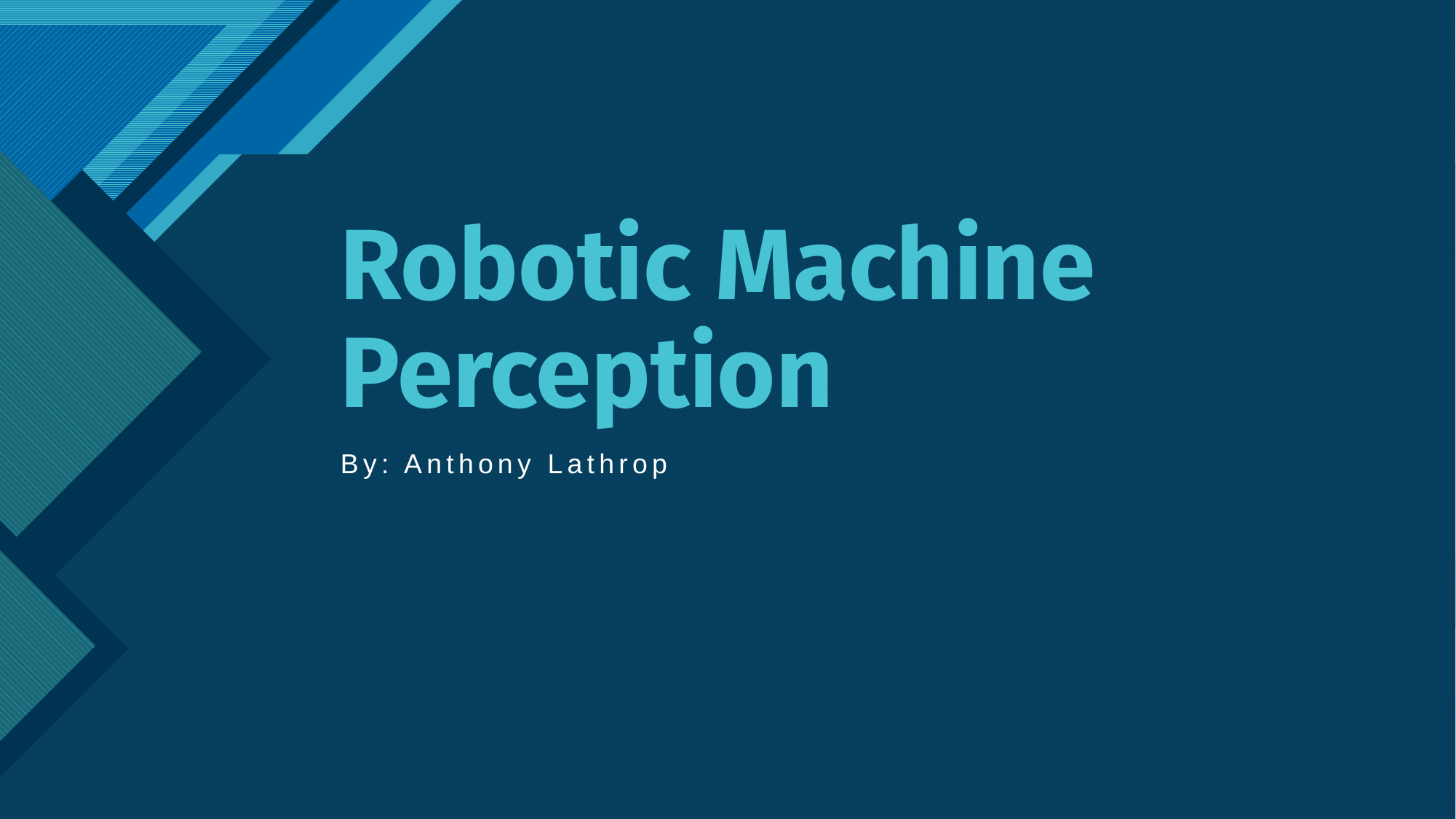

# Robotic Machine Perception
By: Anthony Lathrop